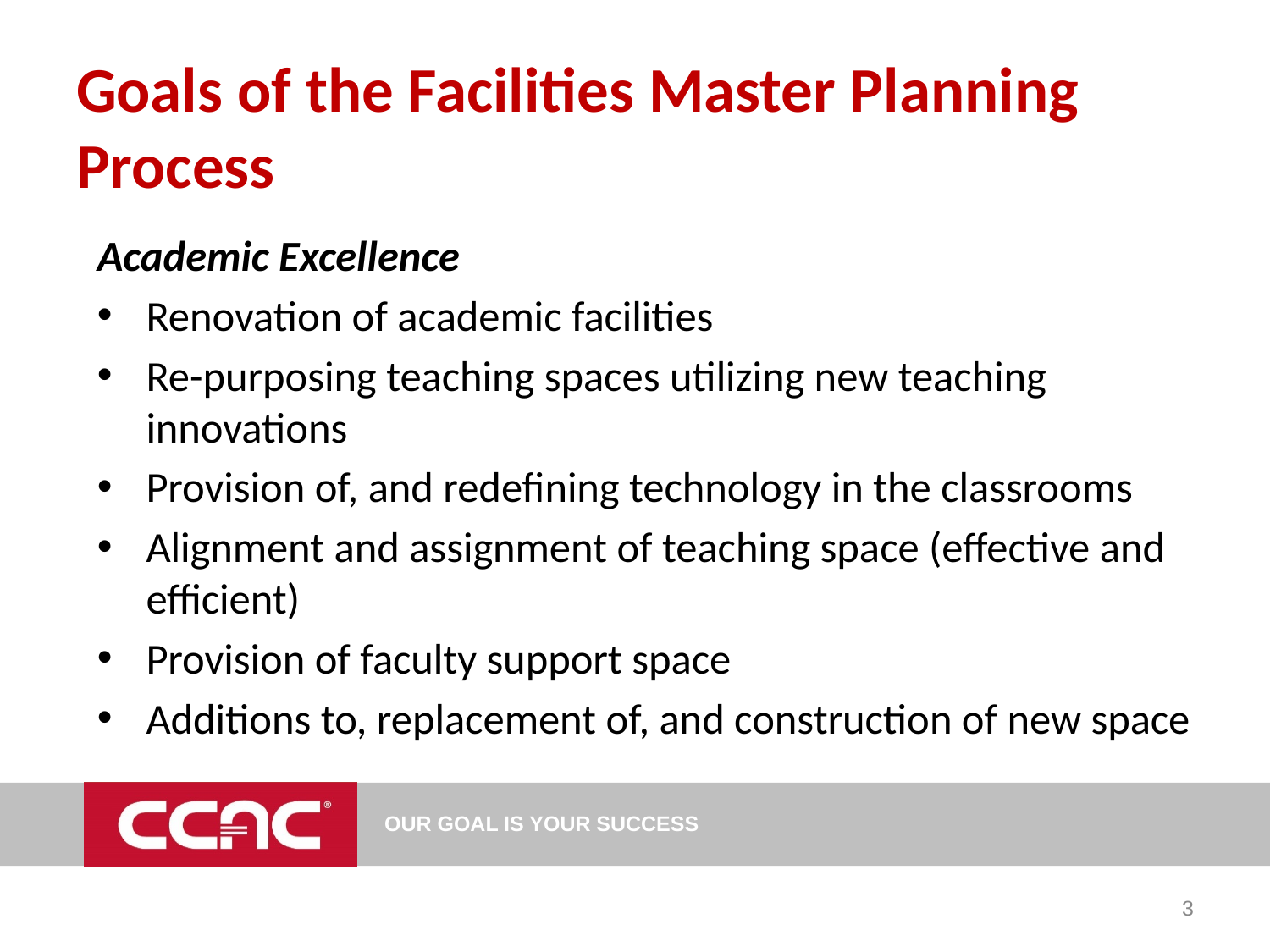

# Goals of the Facilities Master Planning Process
Academic Excellence
Renovation of academic facilities
Re-purposing teaching spaces utilizing new teaching innovations
Provision of, and redefining technology in the classrooms
Alignment and assignment of teaching space (effective and efficient)
Provision of faculty support space
Additions to, replacement of, and construction of new space

3